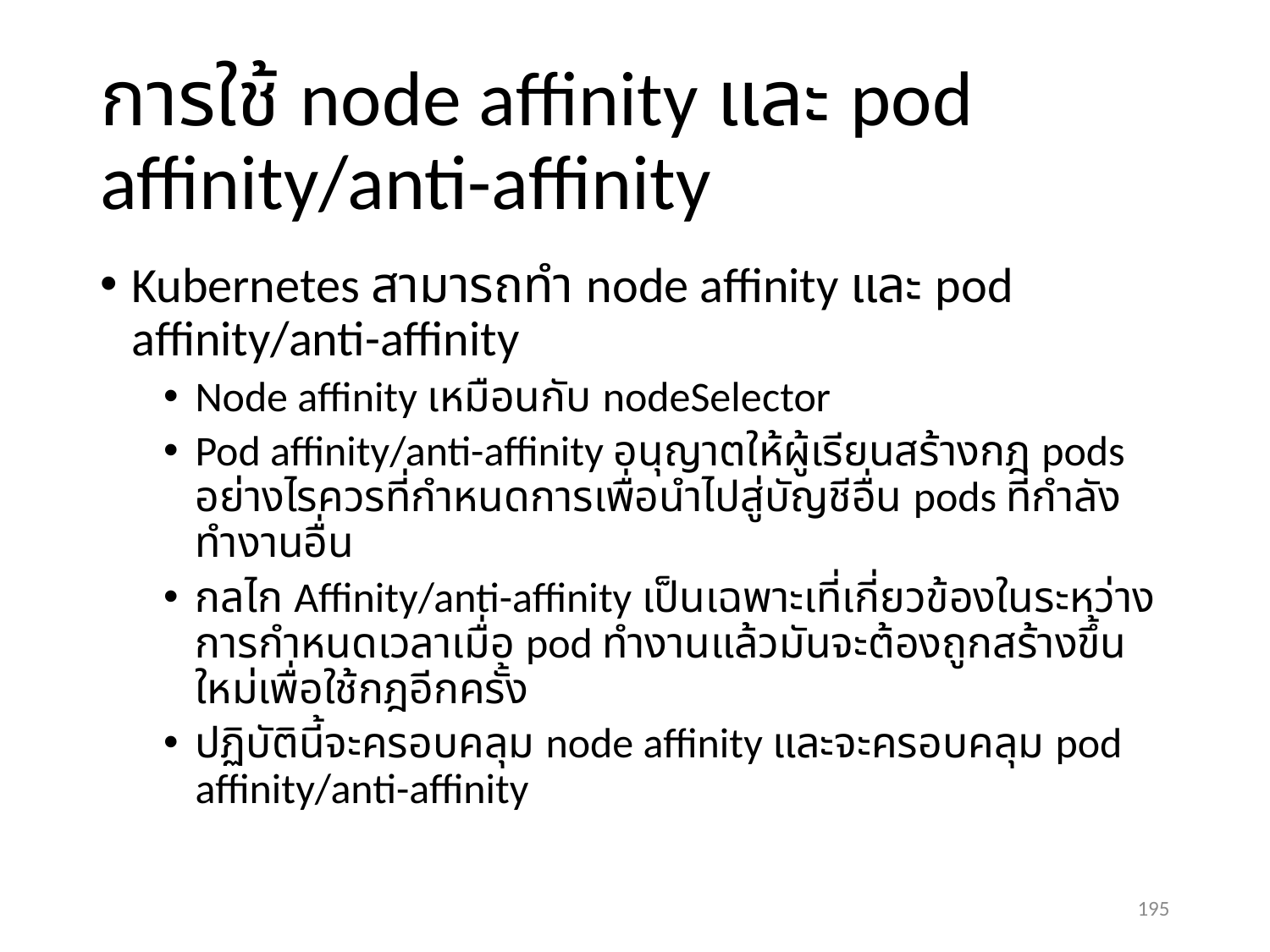

# การใช้ node affinity และ pod affinity/anti-affinity
Kubernetes สามารถทำ node affinity และ pod affinity/anti-affinity
Node affinity เหมือนกับ nodeSelector
Pod affinity/anti-affinity อนุญาตให้ผู้เรียนสร้างกฎ pods อย่างไรควรที่กำหนดการเพื่อนำไปสู่บัญชีอื่น pods ที่กำลังทำงานอื่น
กลไก Affinity/anti-affinity เป็นเฉพาะเที่เกี่ยวข้องในระหว่างการกำหนดเวลาเมื่อ pod ทำงานแล้วมันจะต้องถูกสร้างขึ้นใหม่เพื่อใช้กฎอีกครั้ง
ปฏิบัตินี้จะครอบคลุม node affinity และจะครอบคลุม pod affinity/anti-affinity
195